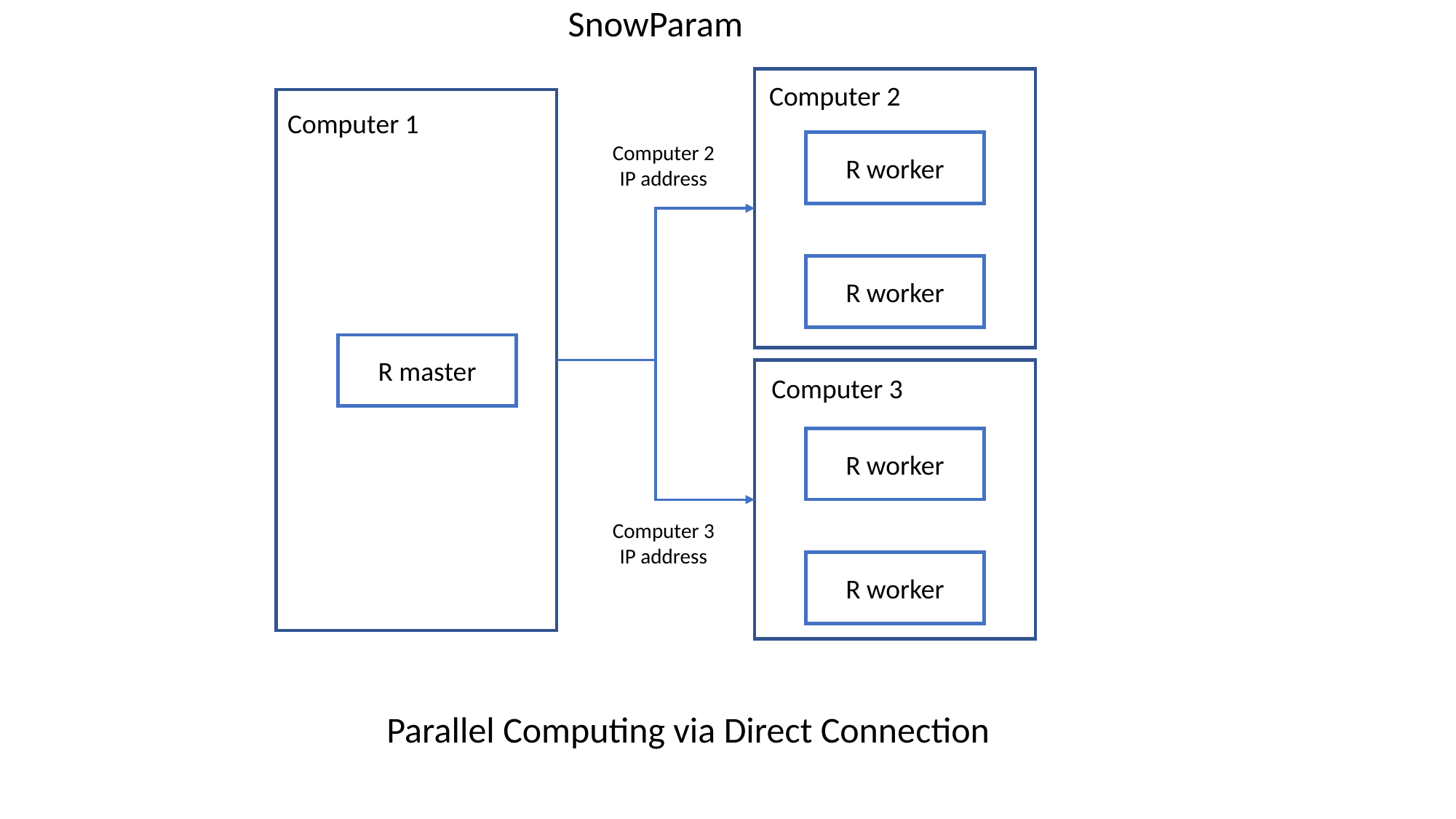

SnowParam

Computer 2

Computer 1
R worker
Computer 2
IP address
R worker
R master

Computer 3
R worker
Computer 3
IP address
R worker
Parallel Computing via Direct Connection